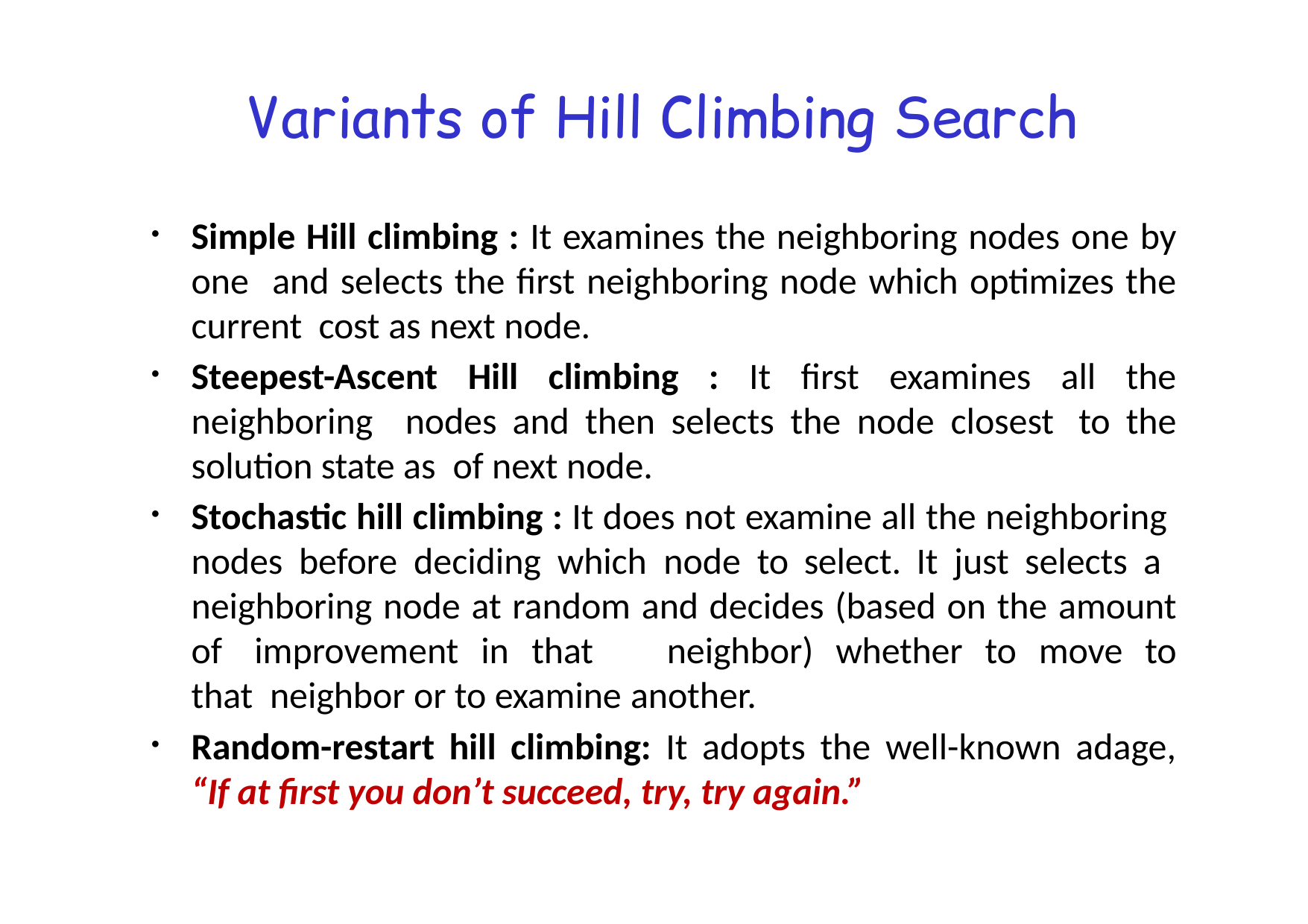

# Variants of Hill Climbing Search
Simple Hill climbing : It examines the neighboring nodes one by one  and selects the first neighboring node which optimizes the current  cost as next node.
Steepest-Ascent Hill climbing : It first examines all the neighboring  nodes and then selects the node closest to the solution state as  of next node.
Stochastic hill climbing : It does not examine all the neighboring  nodes before deciding which node to select. It just selects a  neighboring node at random and decides (based on the amount of  improvement in that	neighbor) whether to move to that  neighbor or to examine another.
Random-restart hill climbing: It adopts the well-known adage, “If at ﬁrst you don’t succeed, try, try again.”